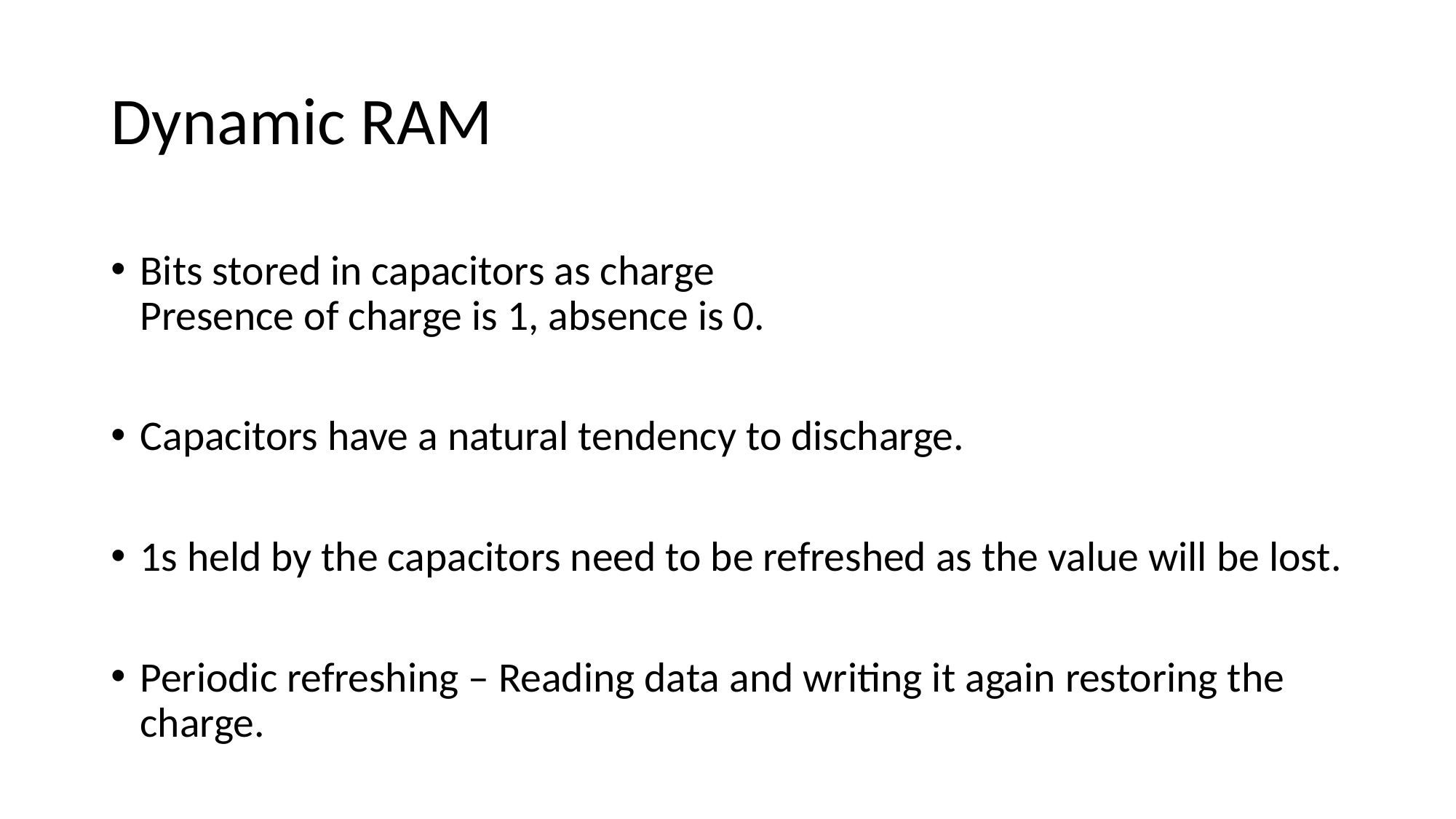

# Dynamic RAM
Bits stored in capacitors as charge
Presence of charge is 1, absence is 0.

Capacitors have a natural tendency to discharge.

1s held by the capacitors need to be refreshed as the value will be lost.

Periodic refreshing – Reading data and writing it again restoring the charge.